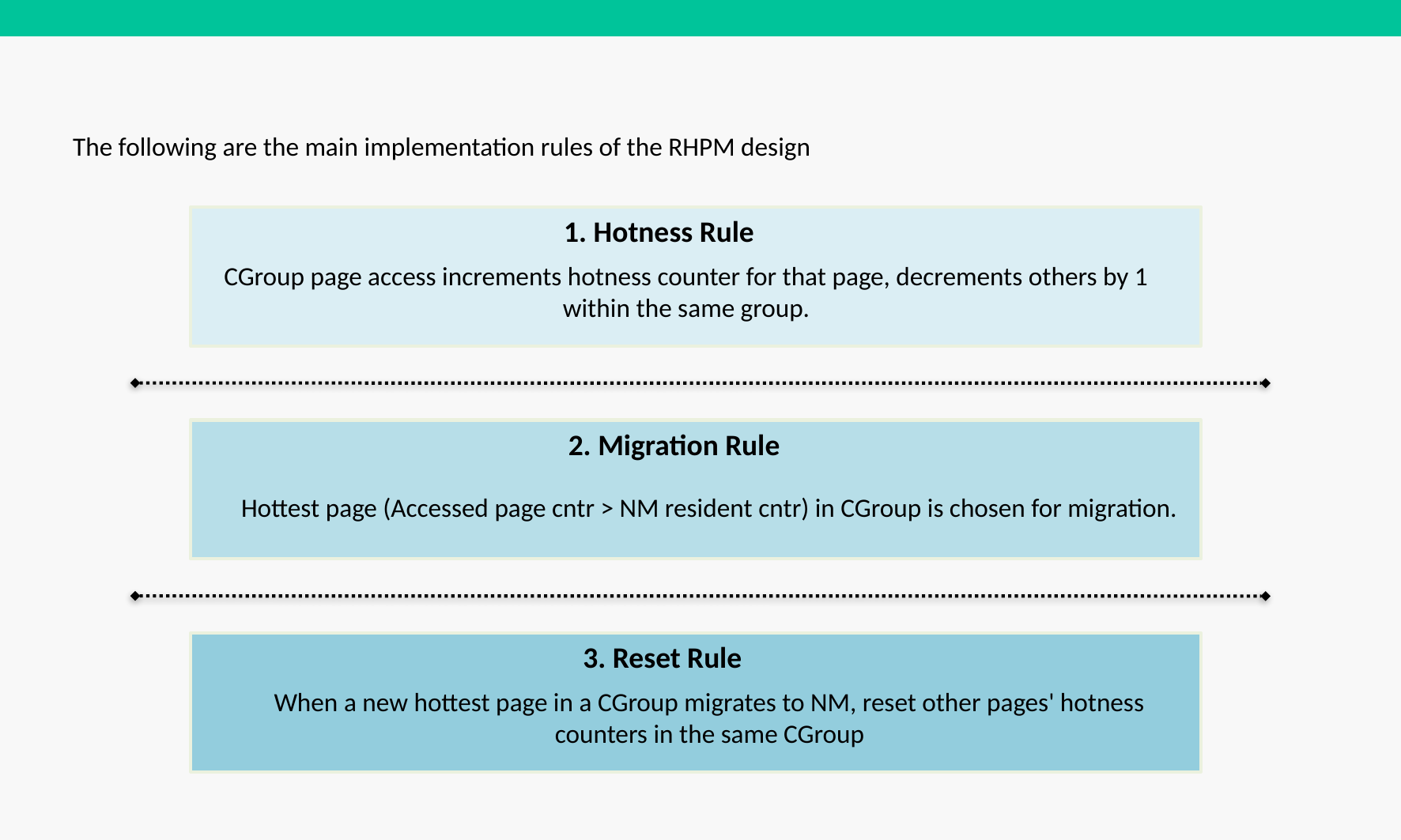

The following are the main implementation rules of the RHPM design

1. Hotness Rule
CGroup page access increments hotness counter for that page, decrements others by 1 within the same group.

2. Migration Rule
Hottest page (Accessed page cntr > NM resident cntr) in CGroup is chosen for migration.

3. Reset Rule
When a new hottest page in a CGroup migrates to NM, reset other pages' hotness counters in the same CGroup